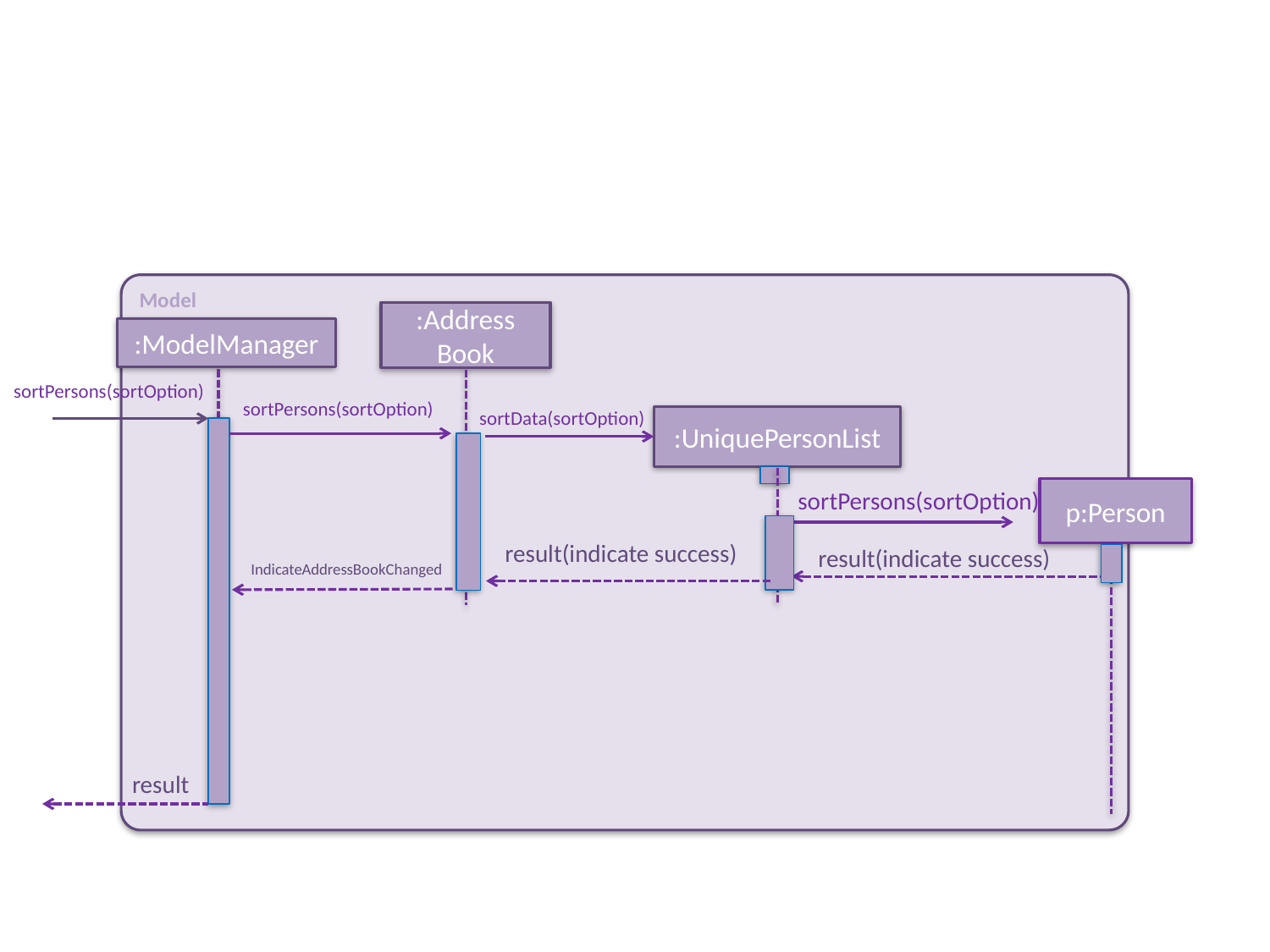

Model
:Address
Book
:ModelManager
sortPersons(sortOption)
sortPersons(sortOption)
sortData(sortOption)
:UniquePersonList

p:Person
sortPersons(sortOption)

result(indicate success)
result(indicate success)

IndicateAddressBookChanged
result